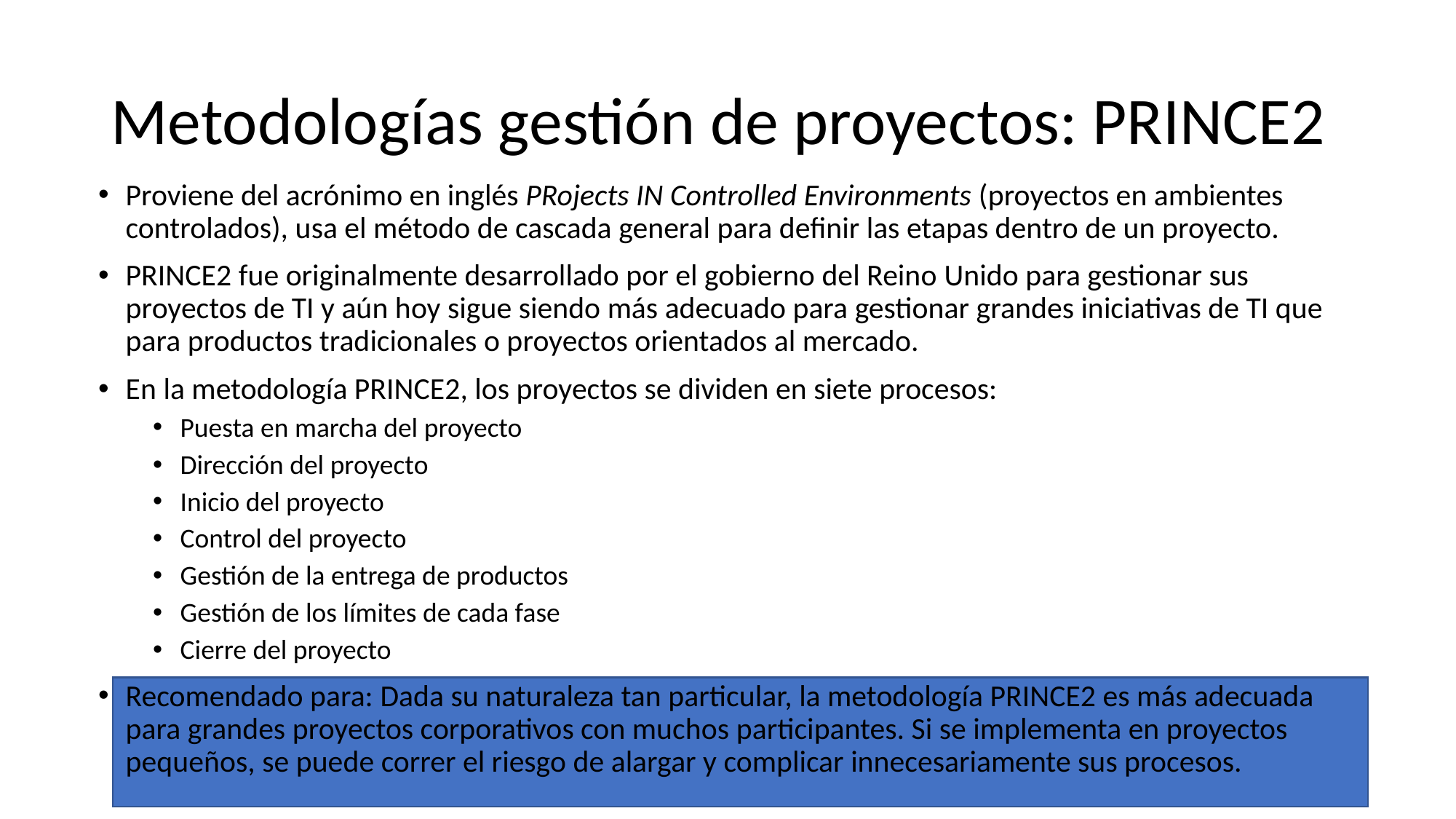

# Metodologías gestión de proyectos: PRINCE2
Proviene del acrónimo en inglés PRojects IN Controlled Environments (proyectos en ambientes controlados), usa el método de cascada general para definir las etapas dentro de un proyecto.
PRINCE2 fue originalmente desarrollado por el gobierno del Reino Unido para gestionar sus proyectos de TI y aún hoy sigue siendo más adecuado para gestionar grandes iniciativas de TI que para productos tradicionales o proyectos orientados al mercado.
En la metodología PRINCE2, los proyectos se dividen en siete procesos:
Puesta en marcha del proyecto
Dirección del proyecto
Inicio del proyecto
Control del proyecto
Gestión de la entrega de productos
Gestión de los límites de cada fase
Cierre del proyecto
Recomendado para: Dada su naturaleza tan particular, la metodología PRINCE2 es más adecuada para grandes proyectos corporativos con muchos participantes. Si se implementa en proyectos pequeños, se puede correr el riesgo de alargar y complicar innecesariamente sus procesos.